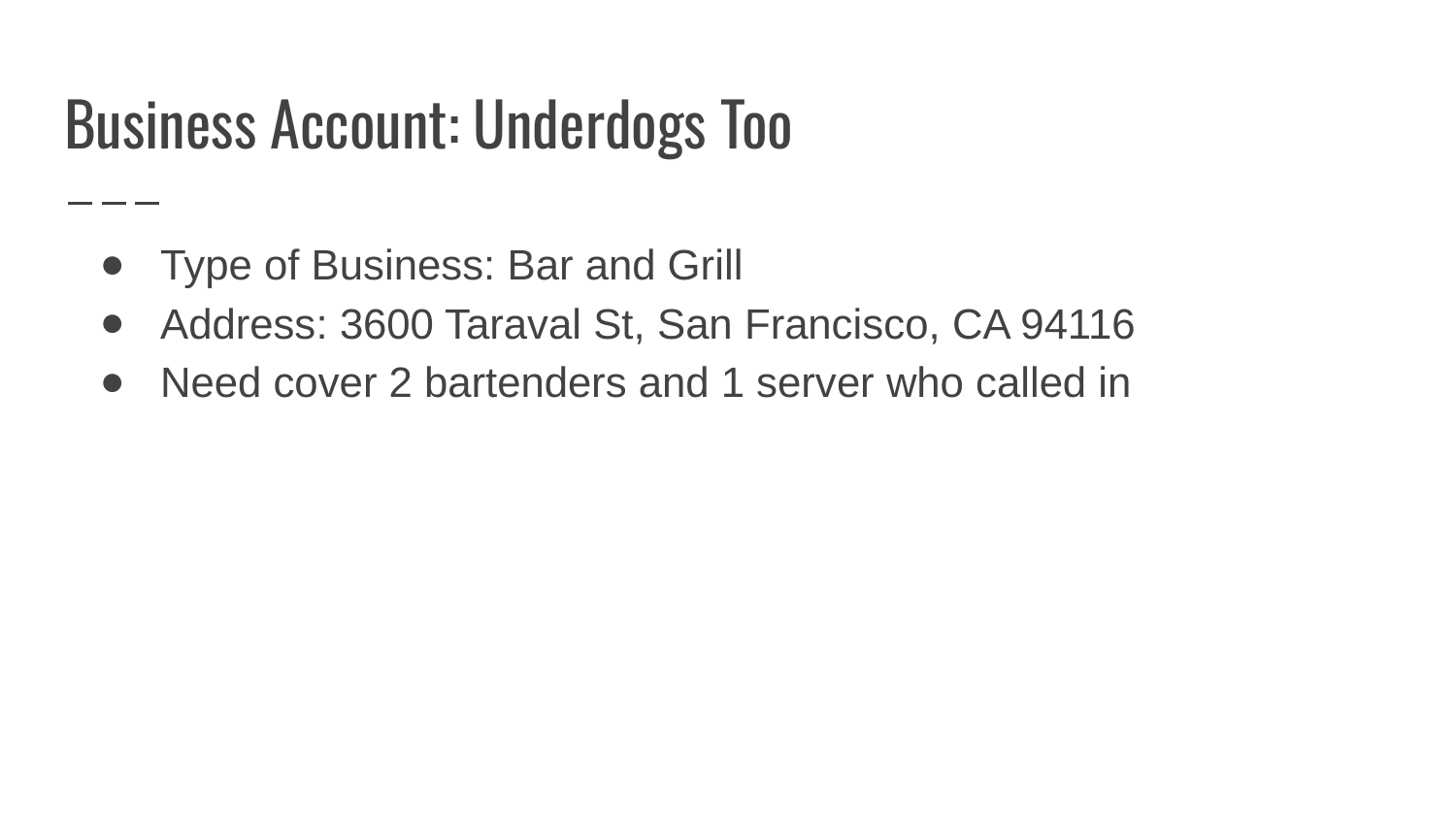

# Business Account: Underdogs Too
Type of Business: Bar and Grill
Address: 3600 Taraval St, San Francisco, CA 94116
Need cover 2 bartenders and 1 server who called in